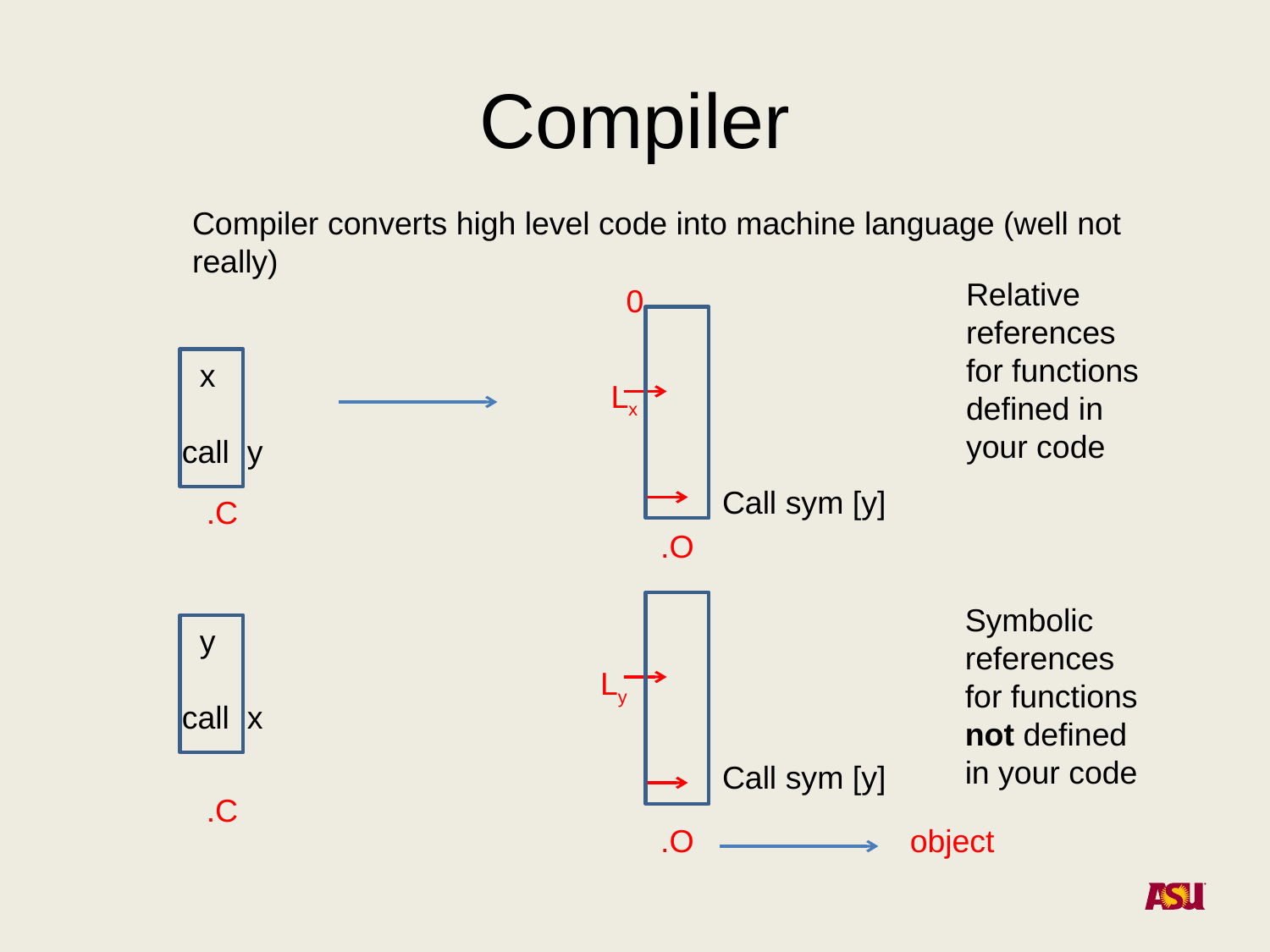

# Compiler
Compiler converts high level code into machine language (well not really)
Relative references for functions defined in your code
0

  x

call  y

Lx
Call sym [y]
.C
.O

Symbolic references for functions not defined in your code
  y

call  x

Ly
Call sym [y]
.C
.O
object